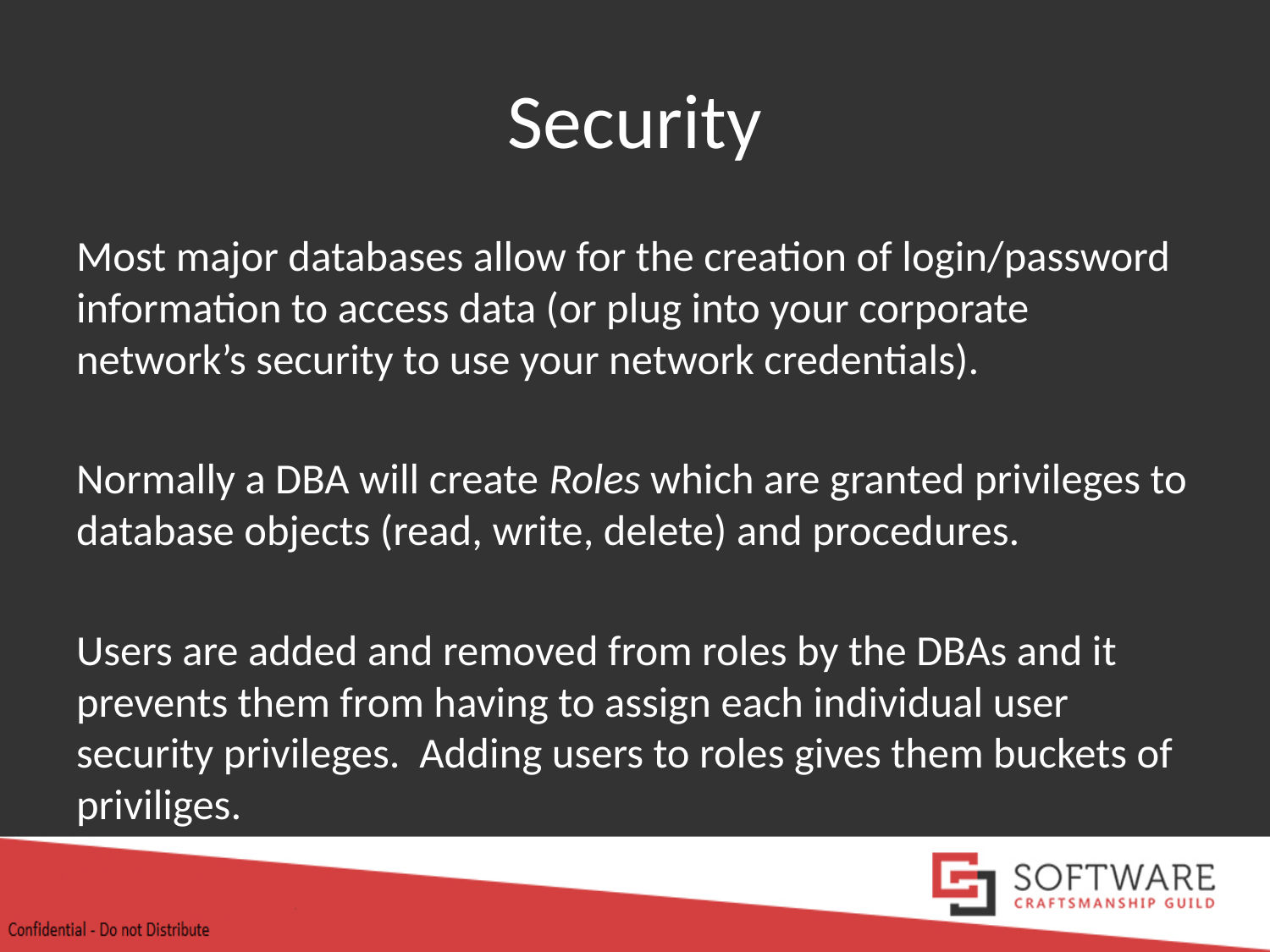

# Security
Most major databases allow for the creation of login/password information to access data (or plug into your corporate network’s security to use your network credentials).

Normally a DBA will create Roles which are granted privileges to database objects (read, write, delete) and procedures.

Users are added and removed from roles by the DBAs and it prevents them from having to assign each individual user security privileges.  Adding users to roles gives them buckets of priviliges.